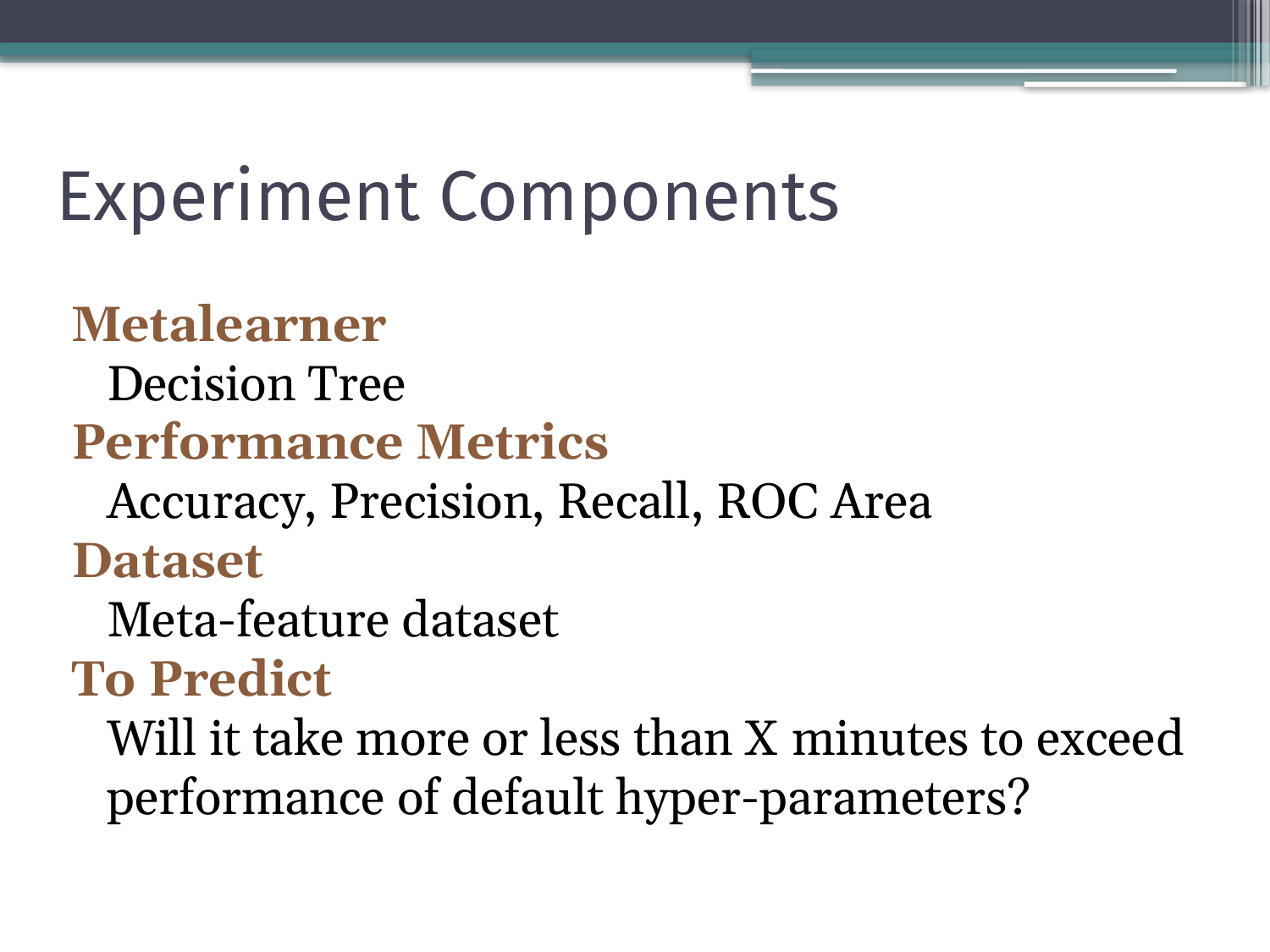

# Experiment Components
Metalearner
	Decision Tree
Performance Metrics
	Accuracy, Precision, Recall, ROC Area
Dataset
	Meta-feature dataset
To Predict
	Will it take more or less than X minutes to exceed performance of default hyper-parameters?